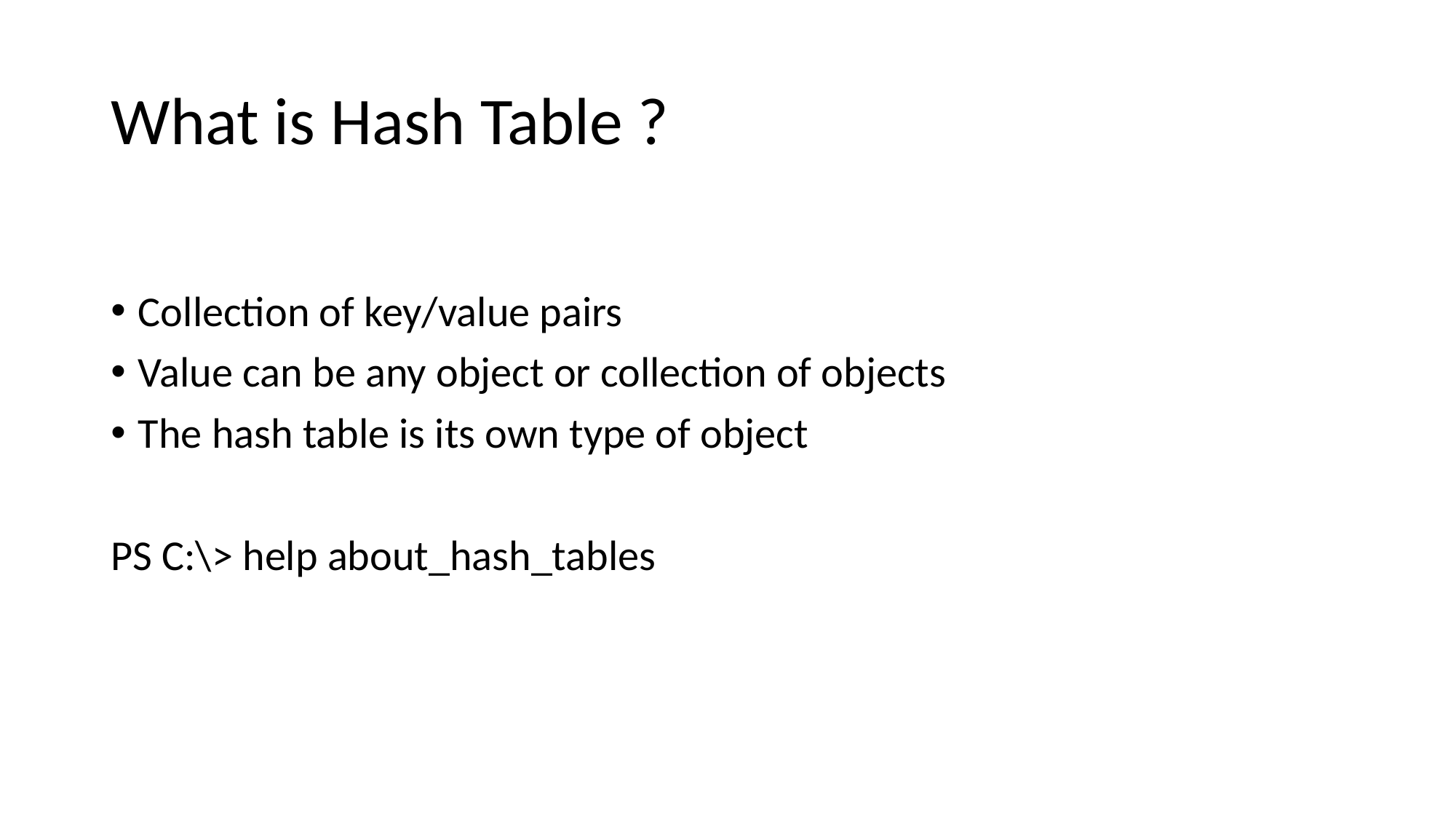

# What is Hash Table ?

Collection of key/value pairs
Value can be any object or collection of objects
The hash table is its own type of object

PS C:\> help about_hash_tables